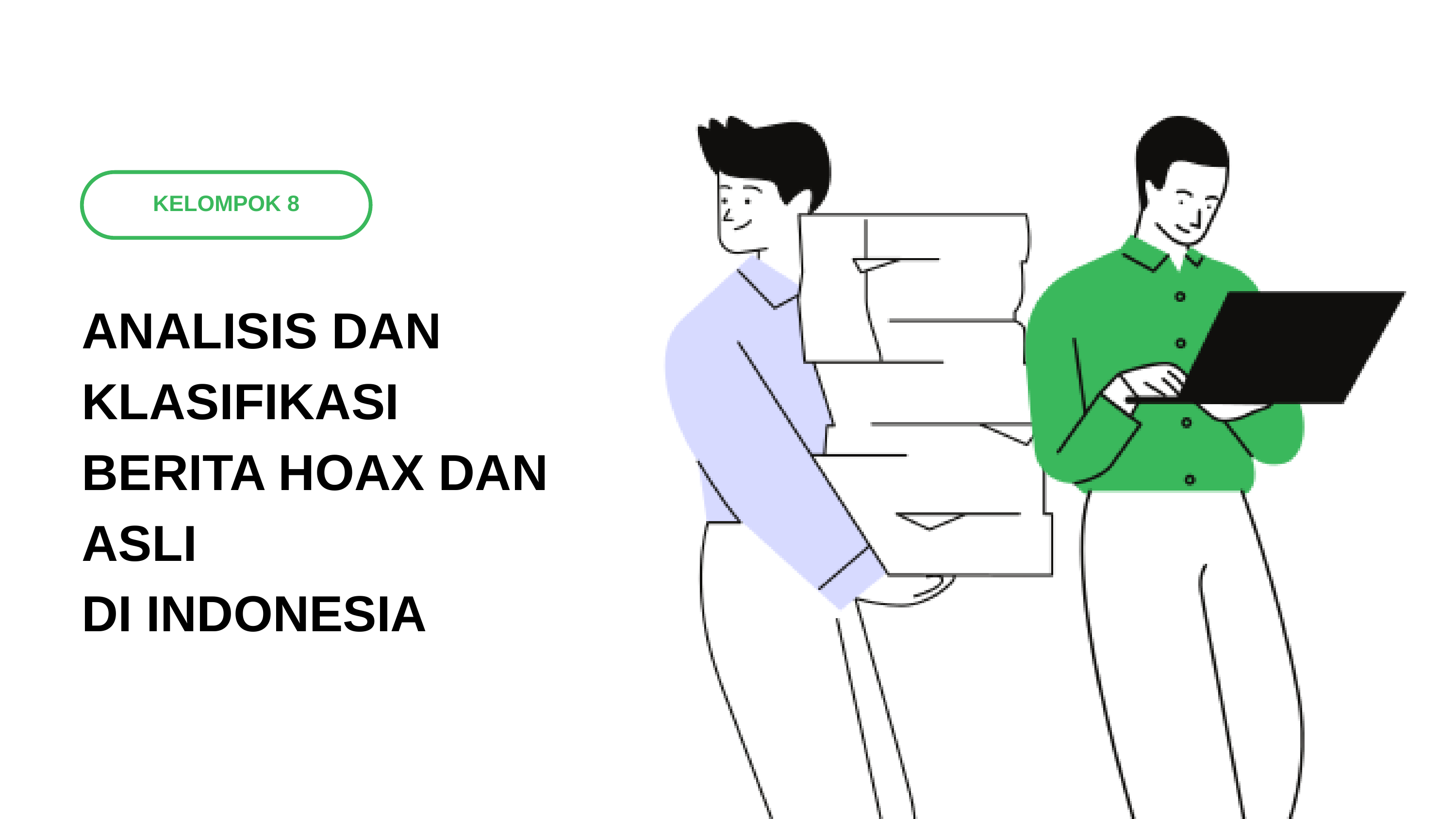

KELOMPOK 8
ANALISIS DAN KLASIFIKASI BERITA HOAX DAN ASLI
DI INDONESIA